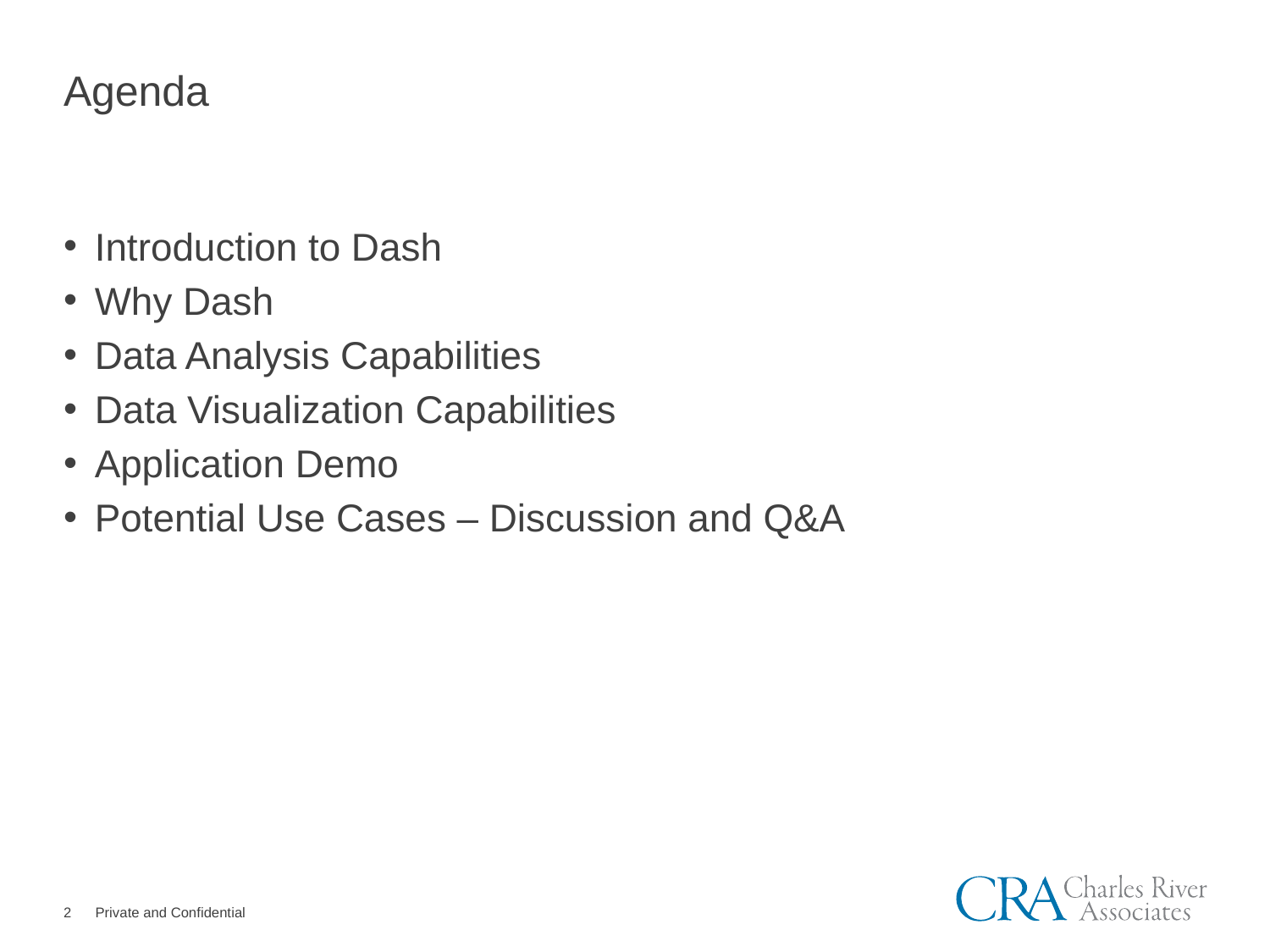

# Agenda
Introduction to Dash
Why Dash
Data Analysis Capabilities
Data Visualization Capabilities
Application Demo
Potential Use Cases – Discussion and Q&A

2